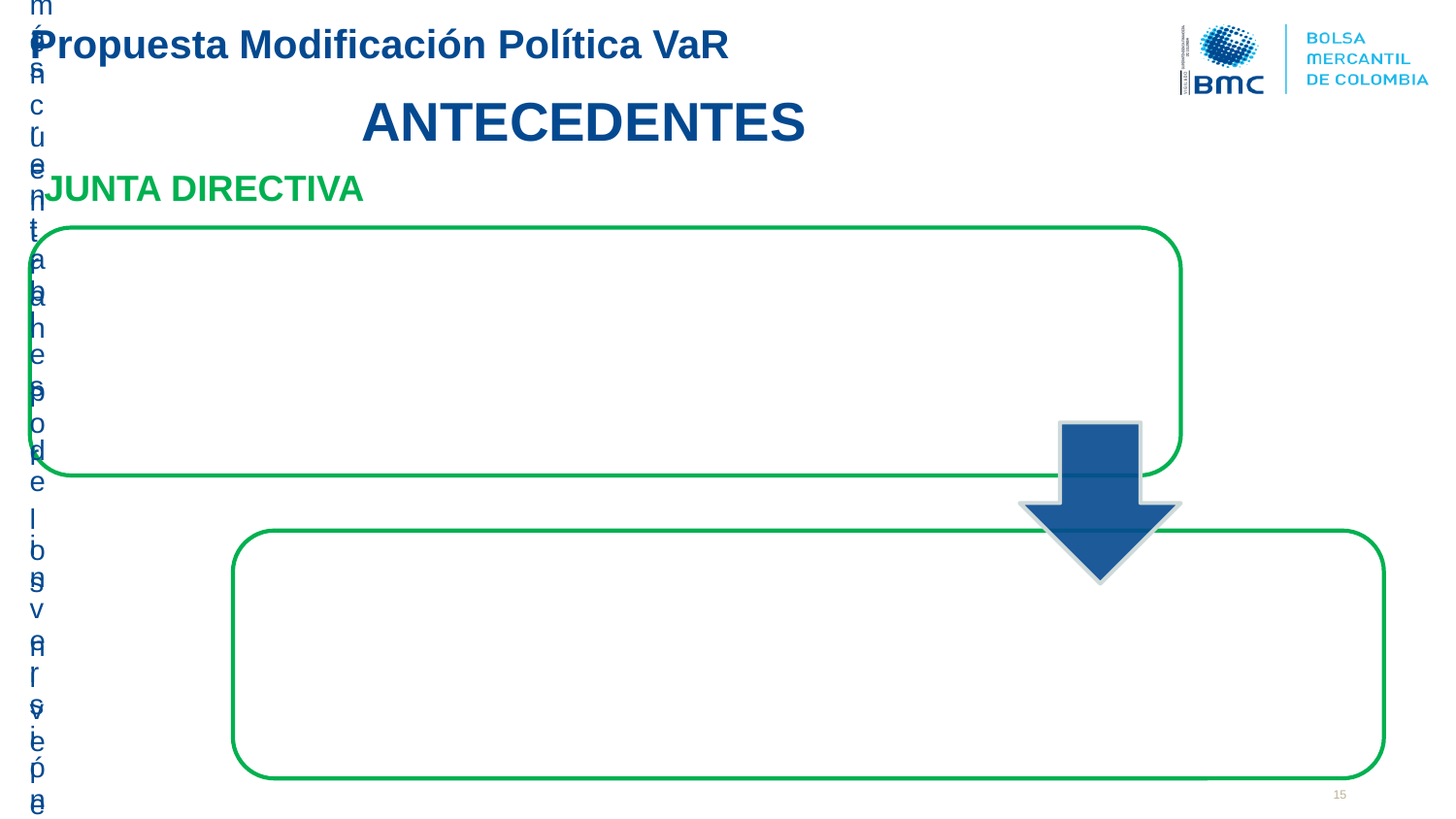

Propuesta Modificación Política VaR
ANTECEDENTES
JUNTA DIRECTIVA